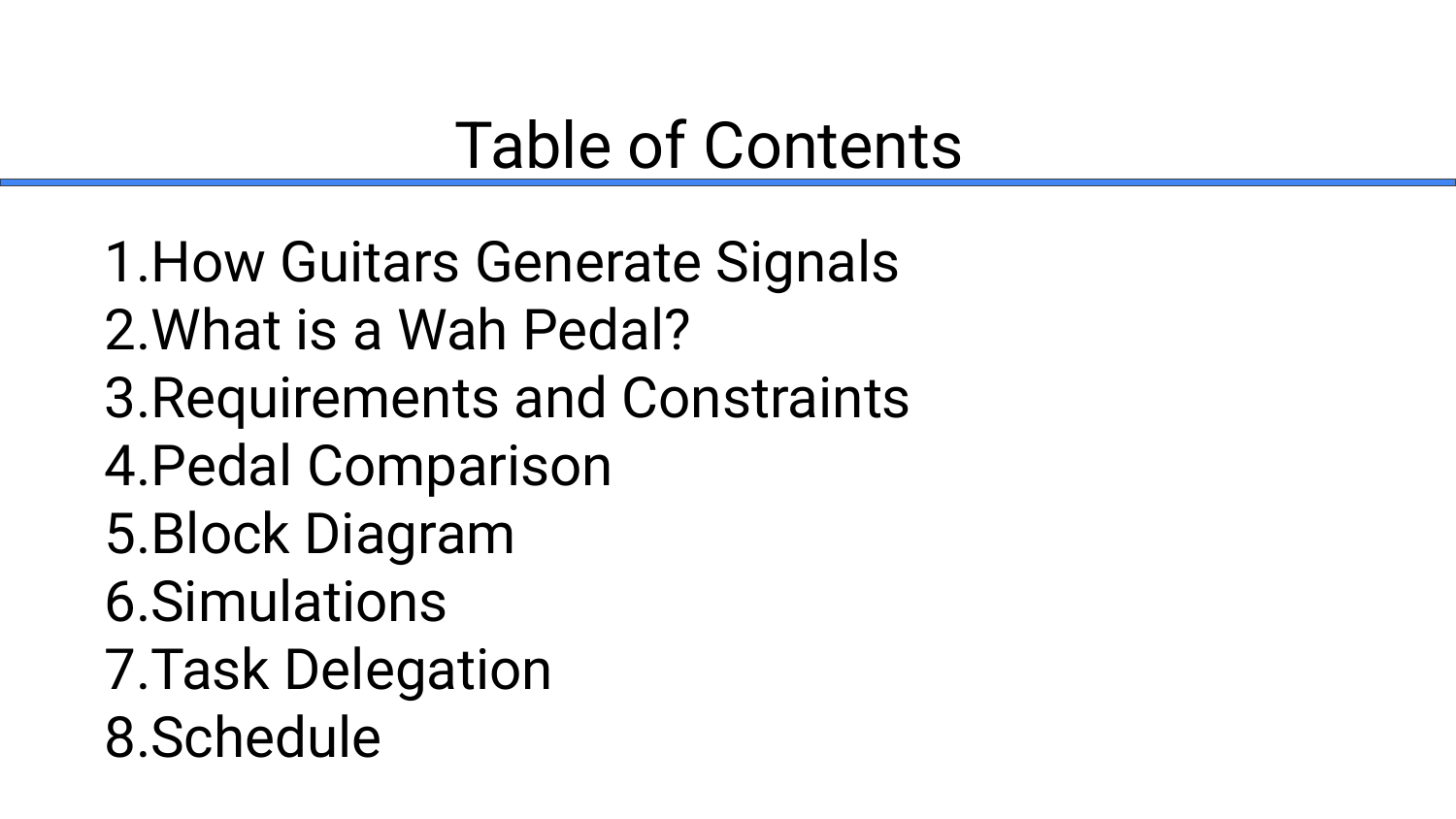

Table of Contents

How Guitars Generate Signals
What is a Wah Pedal?
Requirements and Constraints
Pedal Comparison
Block Diagram
Simulations
Task Delegation
Schedule